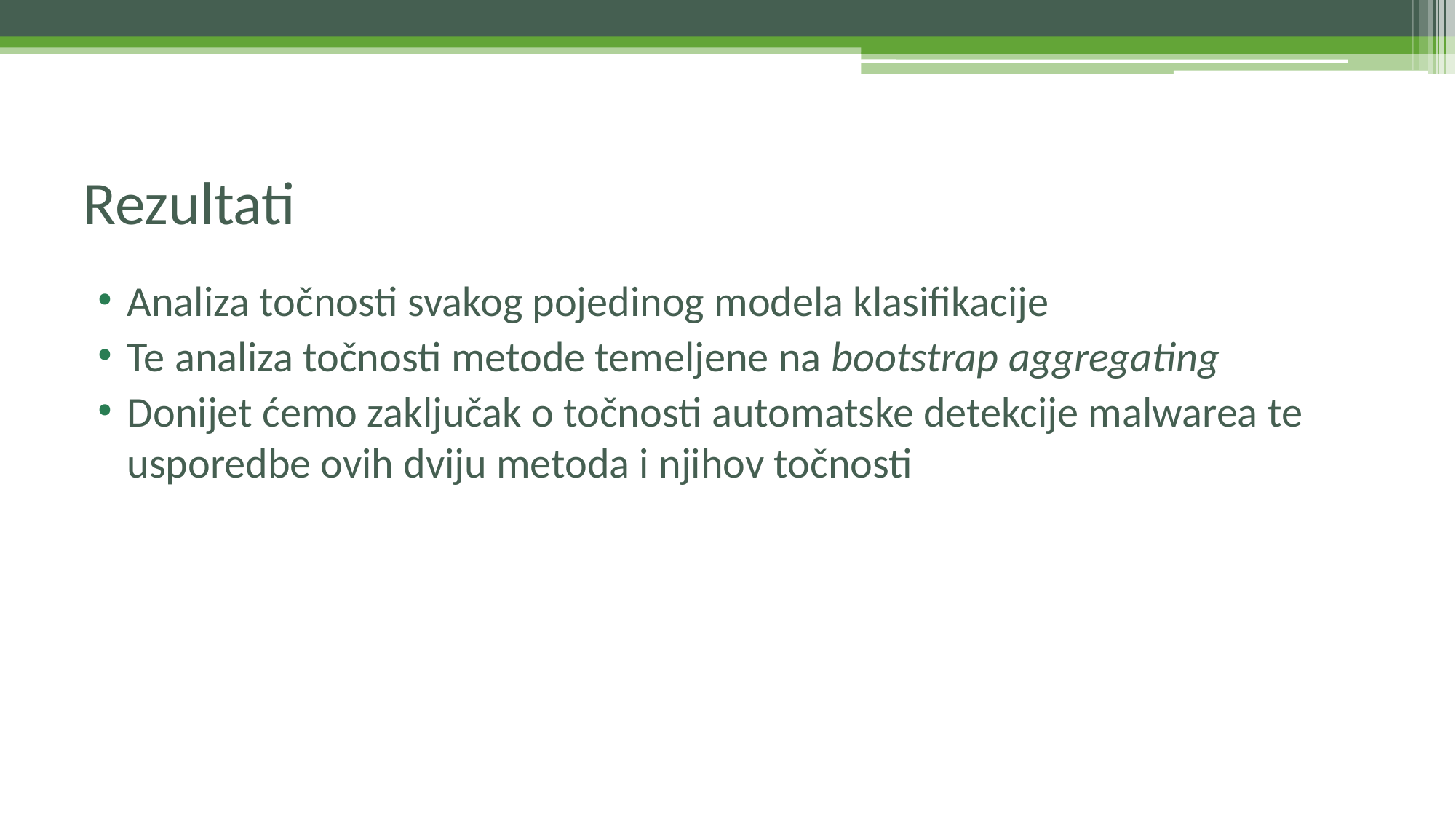

# Rezultati
Analiza točnosti svakog pojedinog modela klasifikacije
Te analiza točnosti metode temeljene na bootstrap aggregating
Donijet ćemo zaključak o točnosti automatske detekcije malwarea te usporedbe ovih dviju metoda i njihov točnosti